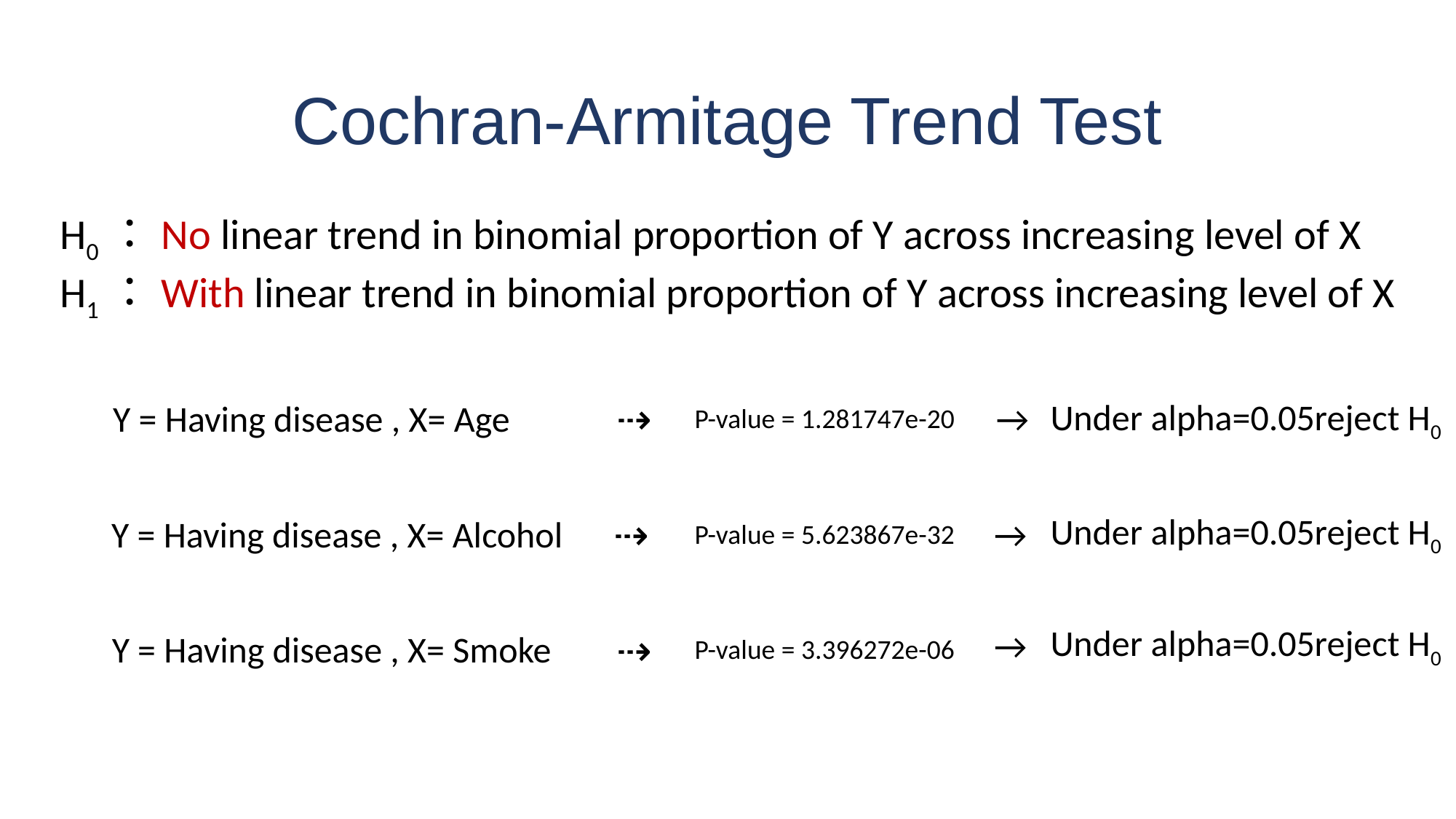

# Cochran-Armitage Trend Test
H0：No linear trend in binomial proportion of Y across increasing level of X
H1：With linear trend in binomial proportion of Y across increasing level of X
⇢
Under alpha=0.05reject H0
Y = Having disease , X= Age
→
P-value = 1.281747e-20
⇢
Under alpha=0.05reject H0
Y = Having disease , X= Alcohol
→
P-value = 5.623867e-32
Under alpha=0.05reject H0
⇢
→
Y = Having disease , X= Smoke
P-value = 3.396272e-06